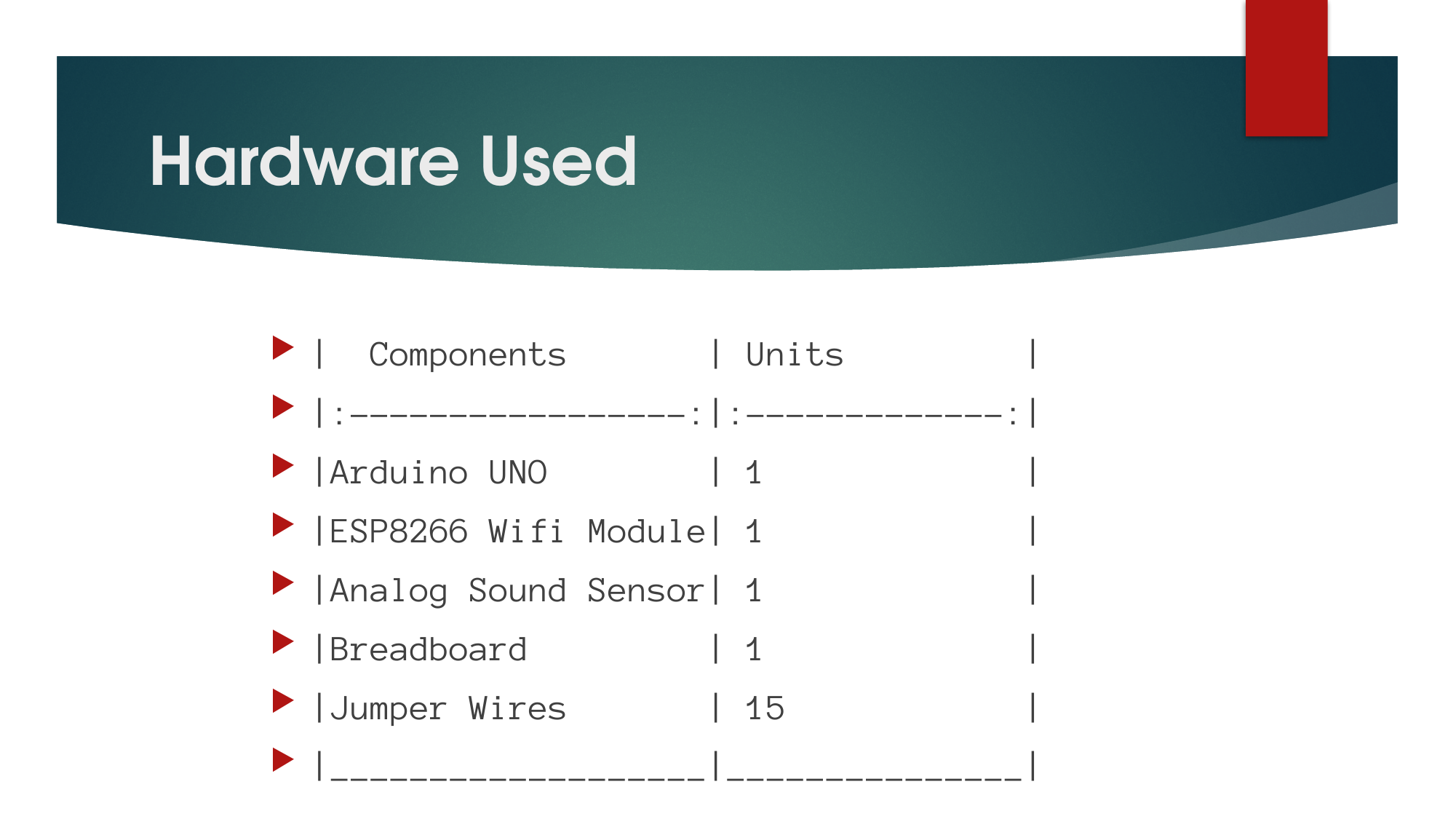

# Hardware Used
|  Components       | Units         |
|:-----------------:|:-------------:|
|Arduino UNO        | 1             |
|ESP8266 Wifi Module| 1             |
|Analog Sound Sensor| 1             |
|Breadboard         | 1             |
|Jumper Wires       | 15            |
|___________________|_______________|